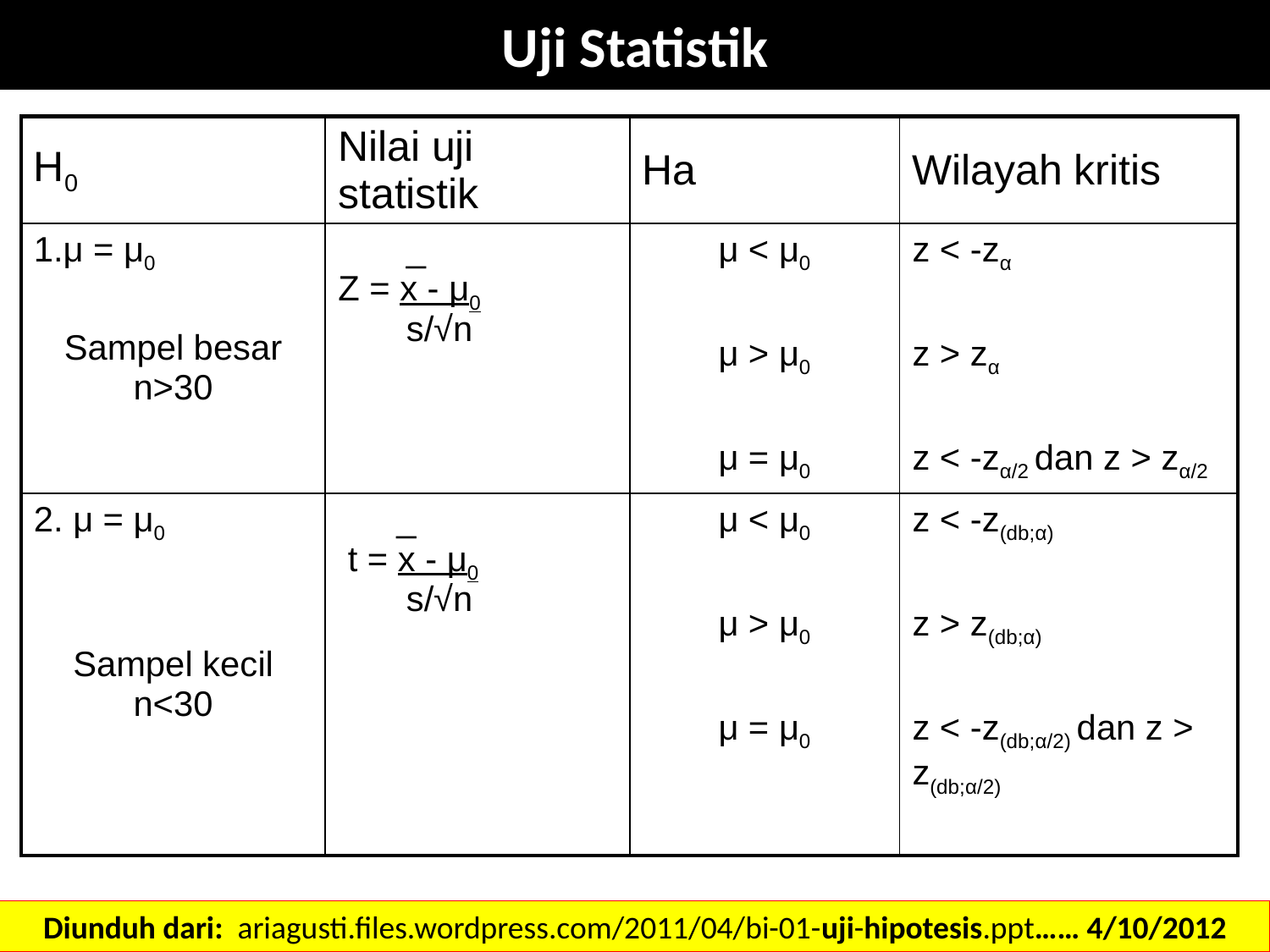

Uji Statistik
| H0 | Nilai uji statistik | Ha | Wilayah kritis |
| --- | --- | --- | --- |
| μ = μ0 Sampel besar n>30 | \_ Z = x - μ0 s/√n | μ < μ0 μ > μ0 μ = μ0 | z < -zα z > zα z < -zα/2 dan z > zα/2 |
| 2. μ = μ0 Sampel kecil n<30 | \_ t = x - μ0 s/√n | μ < μ0 μ > μ0 μ = μ0 | z < -z(db;α) z > z(db;α) z < -z(db;α/2) dan z > z(db;α/2) |
Diunduh dari:  ariagusti.files.wordpress.com/2011/04/bi-01-uji-hipotesis.ppt…… 4/10/2012